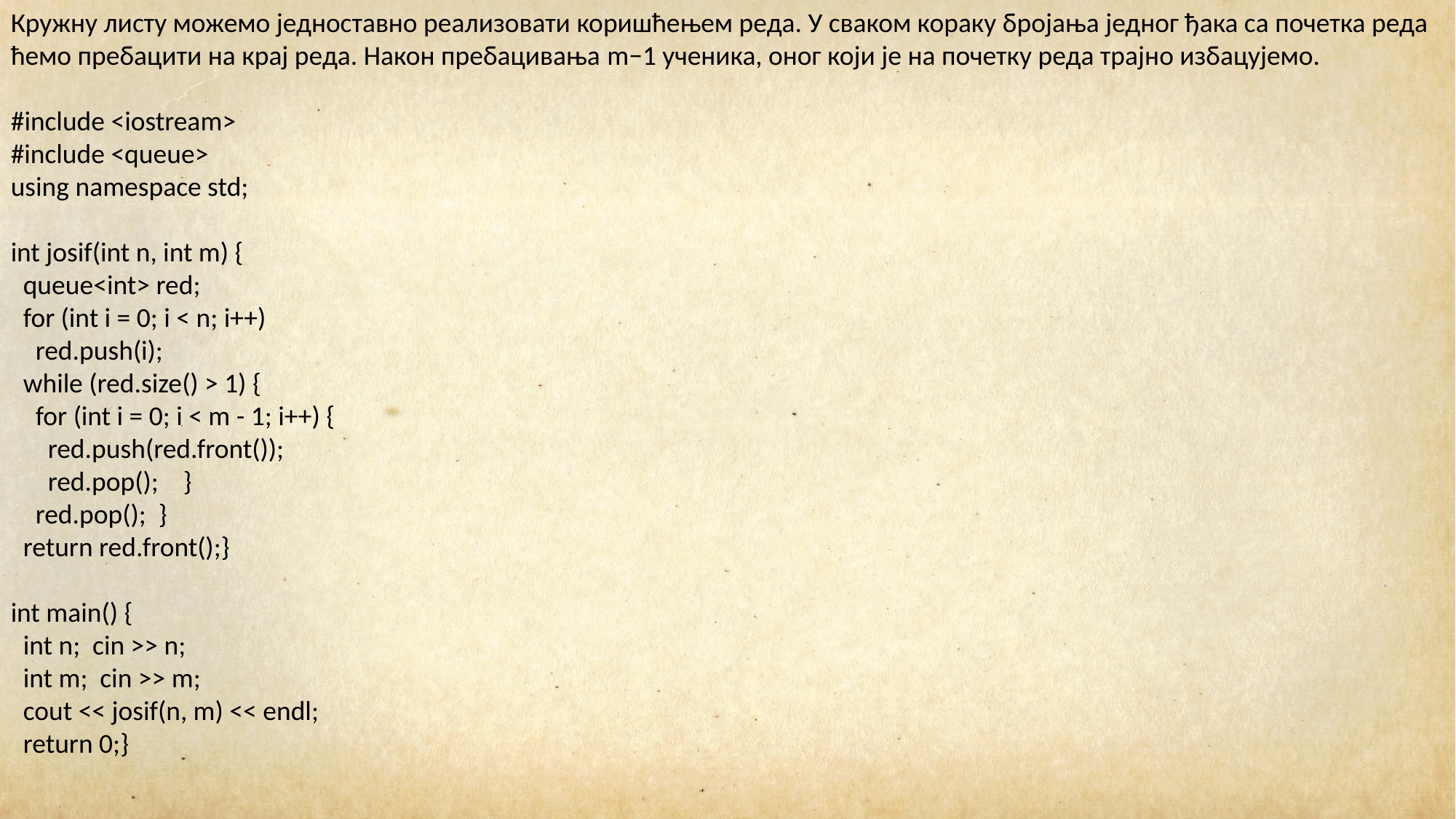

Кружну листу можемо једноставно реализовати коришћењем реда. У сваком кораку бројања једног ђака са почетка реда ћемо пребацити на крај реда. Након пребацивања m−1 ученика, оног који је на почетку реда трајно избацујемо.

#include <iostream>
#include <queue>
using namespace std;

int josif(int n, int m) {
  queue<int> red;
  for (int i = 0; i < n; i++)
    red.push(i);
  while (red.size() > 1) {
    for (int i = 0; i < m - 1; i++) {
      red.push(red.front());
      red.pop();    }
    red.pop();  }
  return red.front();}

int main() {
  int n;  cin >> n;
  int m;  cin >> m;
  cout << josif(n, m) << endl;
  return 0;}